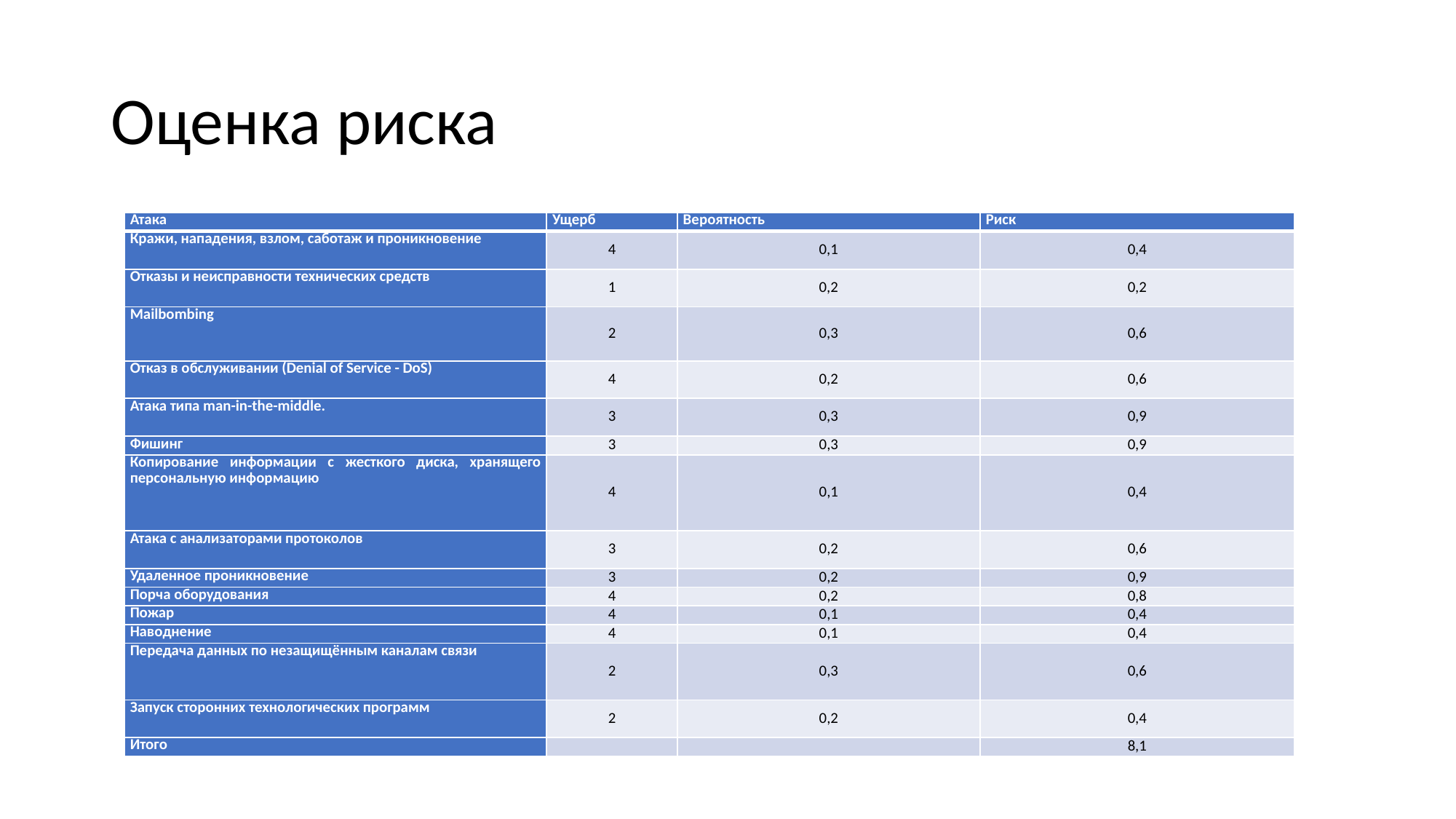

# Оценка риска
| Атака | Ущерб | Вероятность | Риск |
| --- | --- | --- | --- |
| Кражи, нападения, взлом, саботаж и проникновение | 4 | 0,1 | 0,4 |
| Отказы и неисправности технических средств | 1 | 0,2 | 0,2 |
| Mailbombing | 2 | 0,3 | 0,6 |
| Отказ в обслуживании (Denial of Service - DoS) | 4 | 0,2 | 0,6 |
| Атака типа man-in-the-middle. | 3 | 0,3 | 0,9 |
| Фишинг | 3 | 0,3 | 0,9 |
| Копирование информации с жесткого диска, хранящего персональную информацию | 4 | 0,1 | 0,4 |
| Атака с анализаторами протоколов | 3 | 0,2 | 0,6 |
| Удаленное проникновение | 3 | 0,2 | 0,9 |
| Порча оборудования | 4 | 0,2 | 0,8 |
| Пожар | 4 | 0,1 | 0,4 |
| Наводнение | 4 | 0,1 | 0,4 |
| Передача данных по незащищённым каналам связи | 2 | 0,3 | 0,6 |
| Запуск сторонних технологических программ | 2 | 0,2 | 0,4 |
| Итого |  |  | 8,1 |